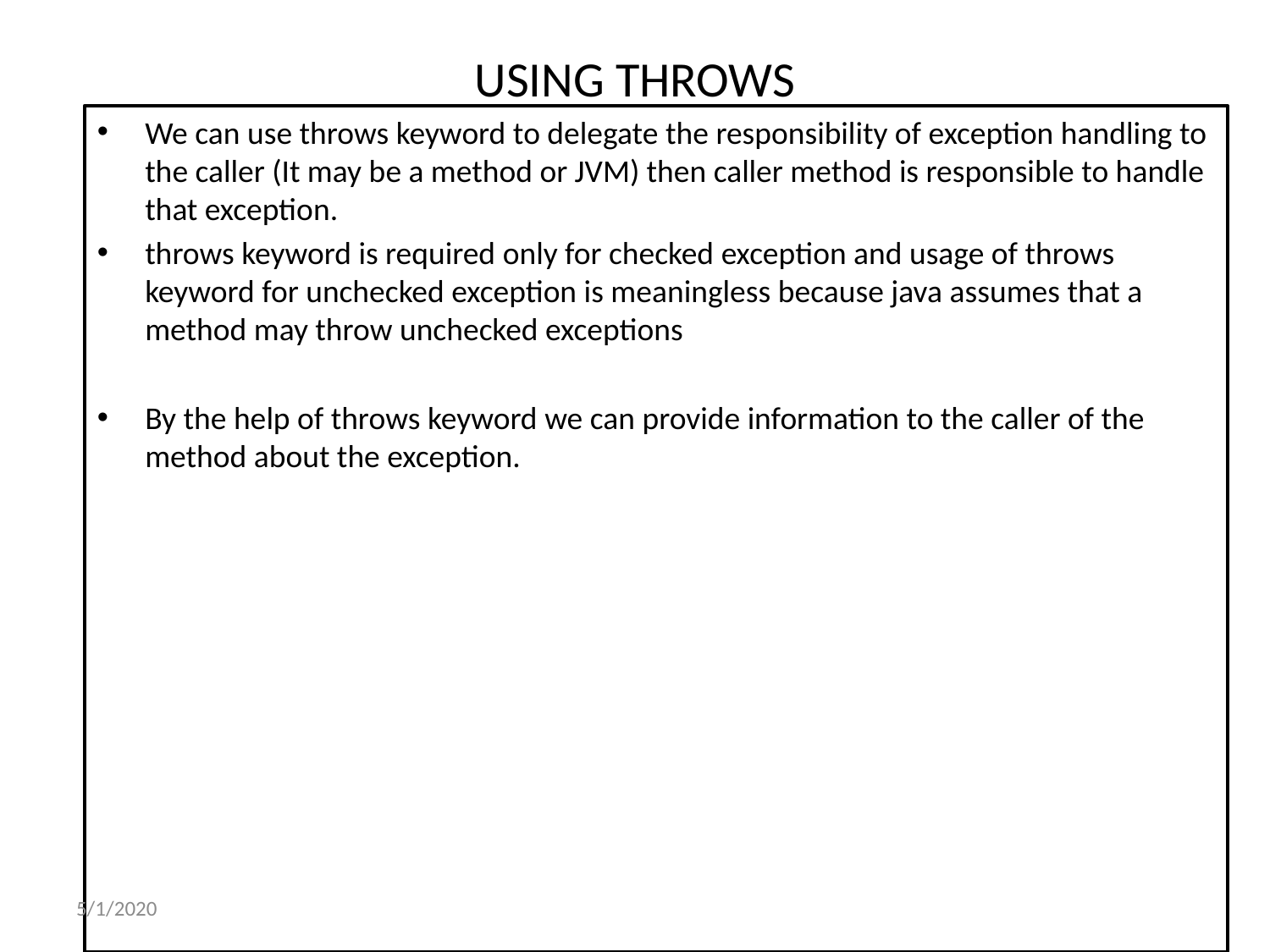

# USING THROWS
We can use throws keyword to delegate the responsibility of exception handling to the caller (It may be a method or JVM) then caller method is responsible to handle that exception.
throws keyword is required only for checked exception and usage of throws keyword for unchecked exception is meaningless because java assumes that a method may throw unchecked exceptions

By the help of throws keyword we can provide information to the caller of the method about the exception.

5/1/2020
47